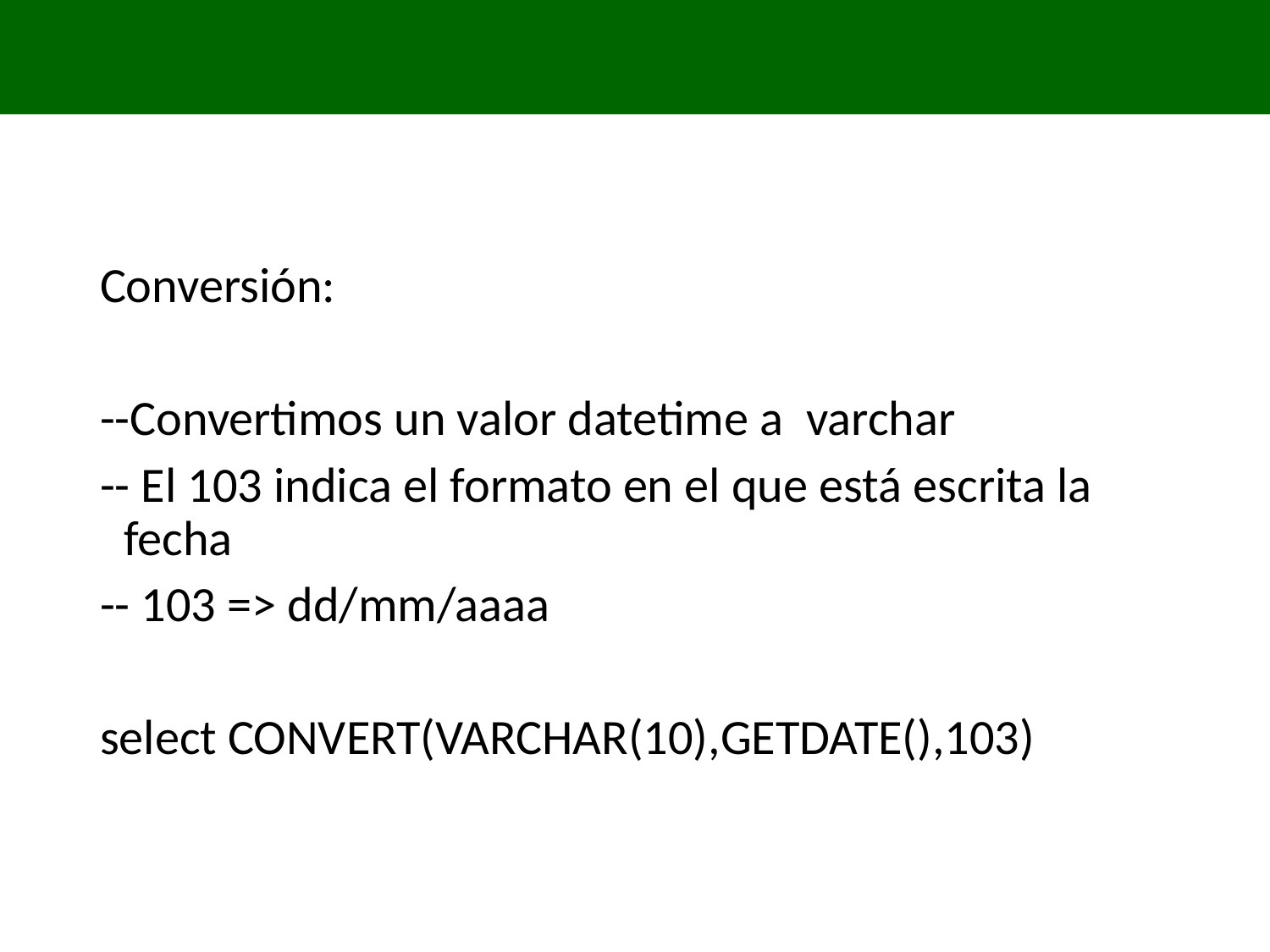

# Ejemplos de funciones de SQL
Conversión:

--Convertimos un valor datetime a  varchar
-- El 103 indica el formato en el que está escrita la fecha
-- 103 => dd/mm/aaaa

select CONVERT(VARCHAR(10),GETDATE(),103)